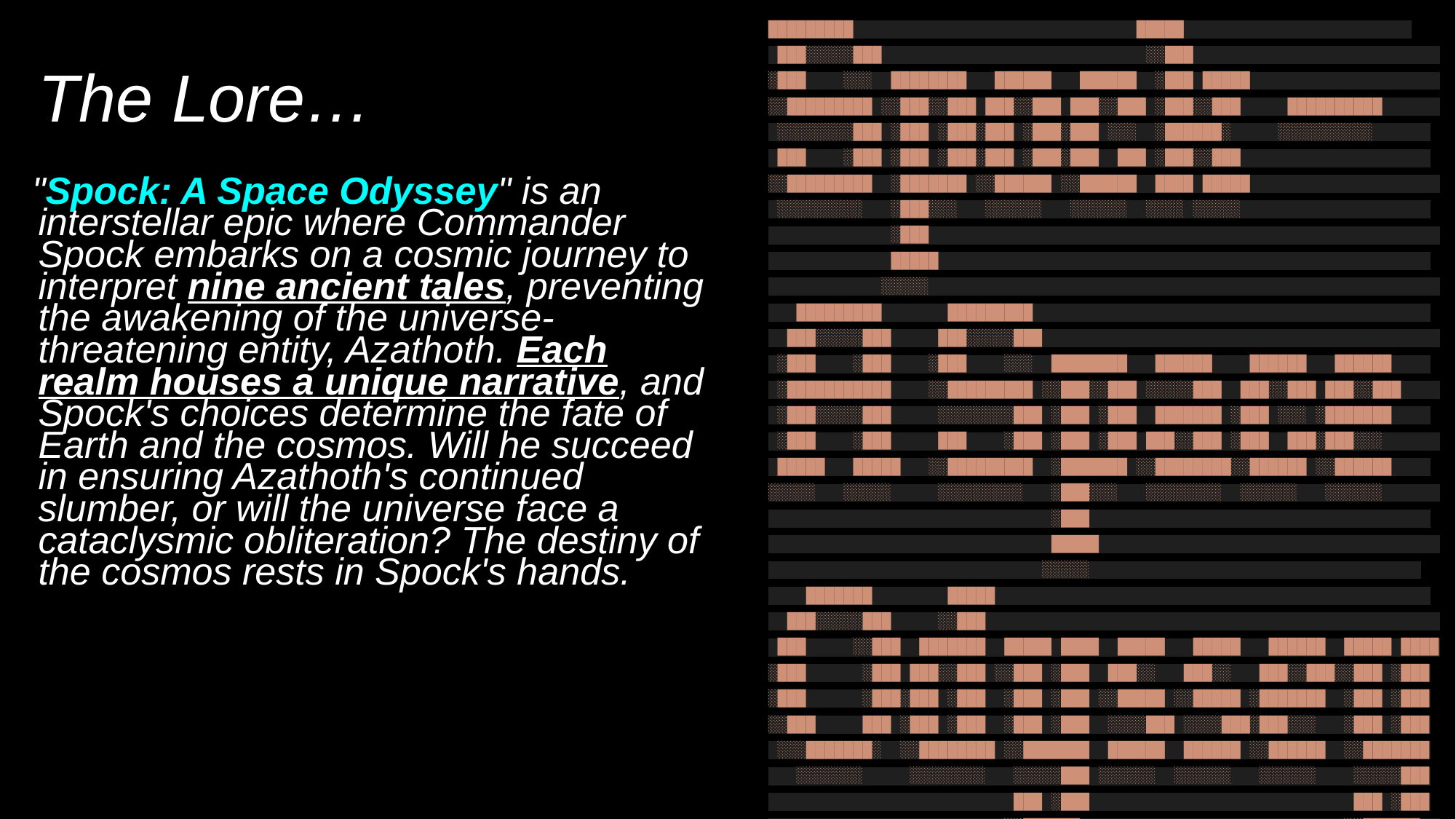

█████████                              █████
 ███░░░░░███                            ░░███
░███    ░░░  ████████   ██████   ██████  ░███ █████
░░█████████ ░░███░░███ ███░░███ ███░░███ ░███░░███     ██████████
 ░░░░░░░░███ ░███ ░███░███ ░███░███ ░░░  ░██████░     ░░░░░░░░░░
 ███    ░███ ░███ ░███░███ ░███░███  ███ ░███░░███
░░█████████  ░███████ ░░██████ ░░██████  ████ █████
 ░░░░░░░░░   ░███░░░   ░░░░░░   ░░░░░░  ░░░░ ░░░░░
             ░███
             █████
            ░░░░░
   █████████       █████████
  ███░░░░░███     ███░░░░░███
 ░███    ░███    ░███    ░░░  ████████   ██████    ██████   ██████
 ░███████████    ░░█████████ ░░███░░███ ░░░░░███  ███░░███ ███░░███
 ░███░░░░░███     ░░░░░░░░███ ░███ ░███  ███████ ░███ ░░░ ░███████
 ░███    ░███     ███    ░███ ░███ ░███ ███░░███ ░███  ███░███░░░
 █████   █████   ░░█████████  ░███████ ░░████████░░██████ ░░██████
░░░░░   ░░░░░     ░░░░░░░░░   ░███░░░   ░░░░░░░░  ░░░░░░   ░░░░░░
                              ░███
                              █████
                             ░░░░░
    ███████        █████
  ███░░░░░███     ░░███
 ███     ░░███  ███████  █████ ████  █████   █████   ██████  █████ ████
░███      ░███ ███░░███ ░░███ ░███  ███░░   ███░░   ███░░███░░███ ░███
░███      ░███░███ ░███  ░███ ░███ ░░█████ ░░█████ ░███████  ░███ ░███
░░███     ███ ░███ ░███  ░███ ░███  ░░░░███ ░░░░███░███░░░   ░███ ░███
 ░░░███████░  ░░████████ ░░███████  ██████  ██████ ░░██████  ░░███████
   ░░░░░░░     ░░░░░░░░   ░░░░░███ ░░░░░░  ░░░░░░   ░░░░░░    ░░░░░███
                          ███ ░███                            ███ ░███
                         ░░██████                            ░░██████
                          ░░░░░░                              ░░░░░░

# The Lore…
"Spock: A Space Odyssey" is an interstellar epic where Commander Spock embarks on a cosmic journey to interpret nine ancient tales, preventing the awakening of the universe-threatening entity, Azathoth. Each realm houses a unique narrative, and Spock's choices determine the fate of Earth and the cosmos. Will he succeed in ensuring Azathoth's continued slumber, or will the universe face a cataclysmic obliteration? The destiny of the cosmos rests in Spock's hands.